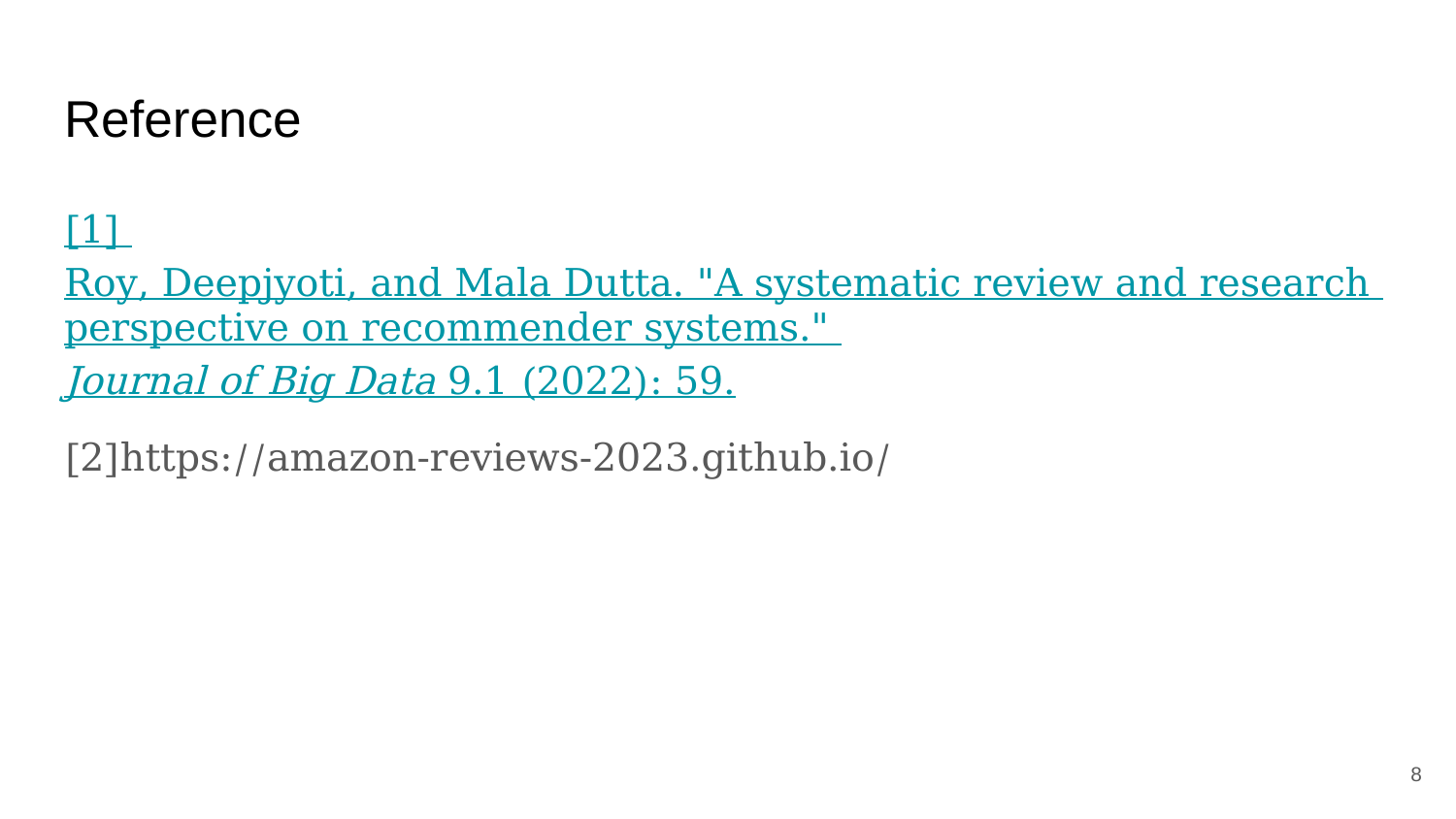

# Reference
[1] Roy, Deepjyoti, and Mala Dutta. "A systematic review and research perspective on recommender systems." Journal of Big Data 9.1 (2022): 59.
[2]https://amazon-reviews-2023.github.io/

8